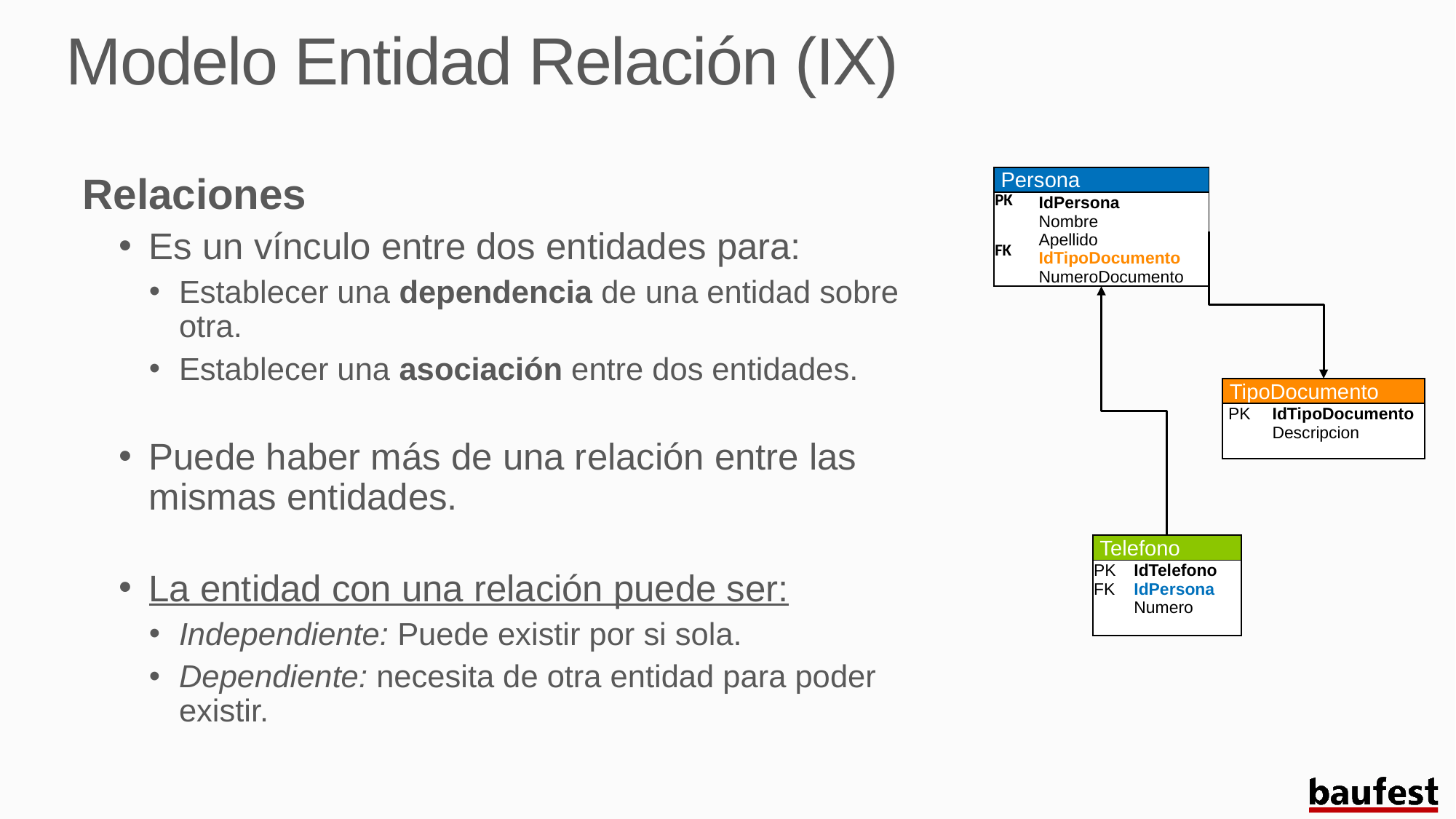

# Modelo Entidad Relación (IX)
| Persona |  |
| --- | --- |
| PK FK | IdPersona Nombre Apellido IdTipoDocumento NumeroDocumento |
Relaciones
Es un vínculo entre dos entidades para:
Establecer una dependencia de una entidad sobre otra.
Establecer una asociación entre dos entidades.

Puede haber más de una relación entre las mismas entidades.

La entidad con una relación puede ser:
Independiente: Puede existir por si sola.
Dependiente: necesita de otra entidad para poder existir.

| TipoDocumento |  |
| --- | --- |
| PK | IdTipoDocumento Descripcion |
| Telefono |  |
| --- | --- |
| PK FK | IdTelefono IdPersona Numero |